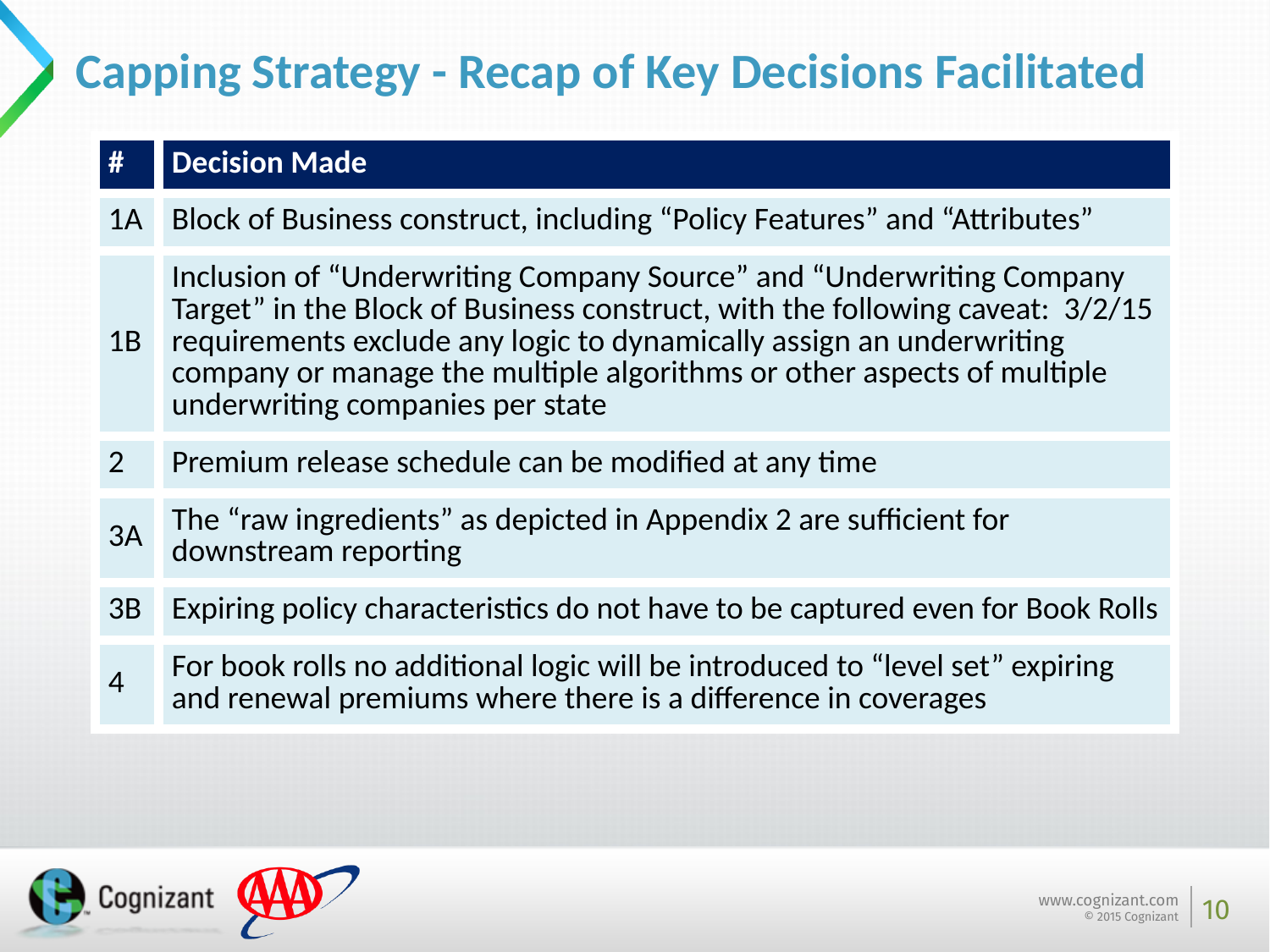

# Capping Strategy - Recap of Key Decisions Facilitated
| # | Decision Made |
| --- | --- |
| 1A | Block of Business construct, including “Policy Features” and “Attributes” |
| 1B | Inclusion of “Underwriting Company Source” and “Underwriting Company Target” in the Block of Business construct, with the following caveat: 3/2/15 requirements exclude any logic to dynamically assign an underwriting company or manage the multiple algorithms or other aspects of multiple underwriting companies per state |
| 2 | Premium release schedule can be modified at any time |
| 3A | The “raw ingredients” as depicted in Appendix 2 are sufficient for downstream reporting |
| 3B | Expiring policy characteristics do not have to be captured even for Book Rolls |
| 4 | For book rolls no additional logic will be introduced to “level set” expiring and renewal premiums where there is a difference in coverages |